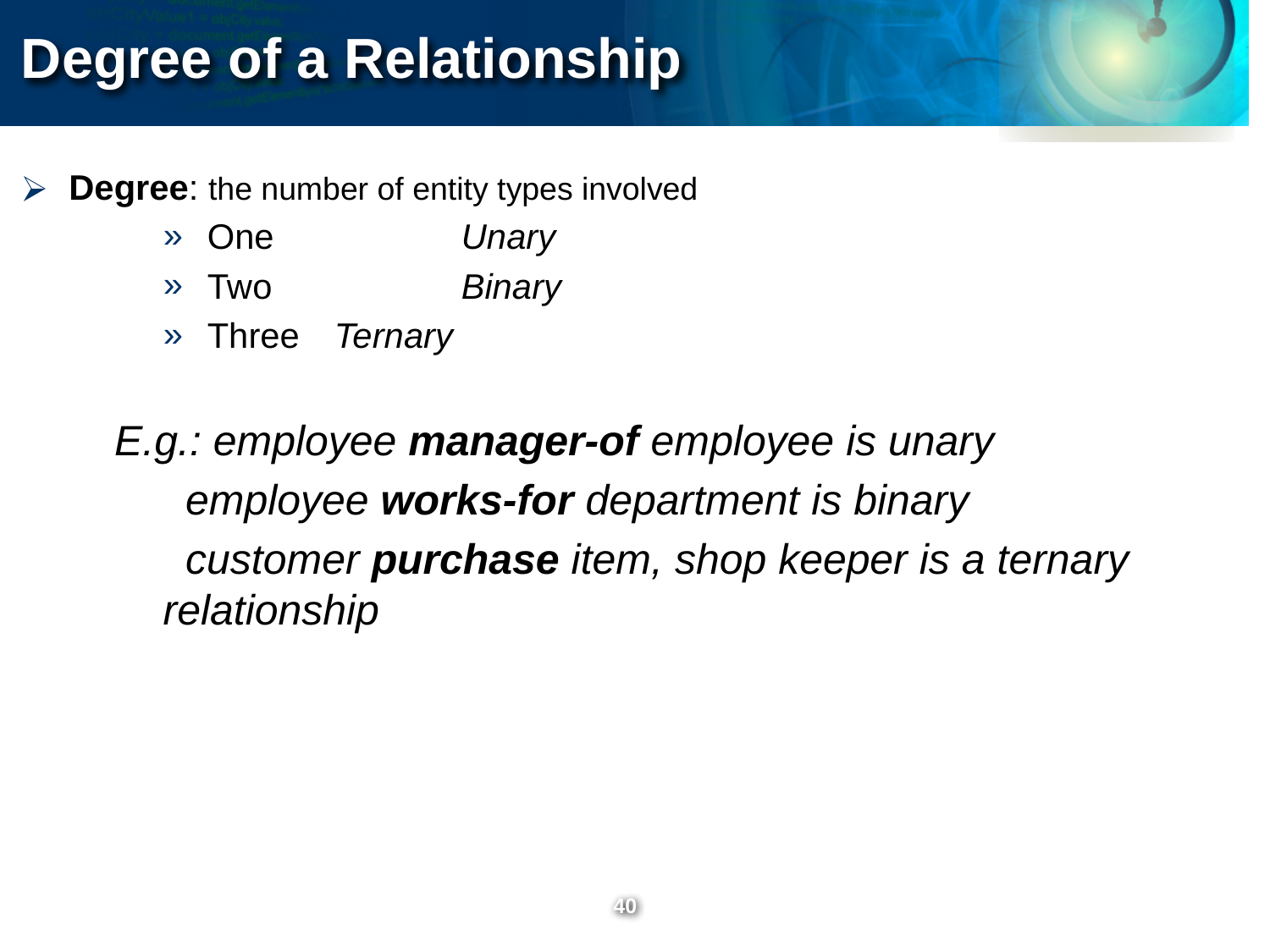

Degree of a Relationship
Degree: the number of entity types involved
One		Unary
Two		Binary
Three	Ternary

E.g.: employee manager-of employee is unary
      employee works-for department is binary
      customer purchase item, shop keeper is a ternary relationship

40